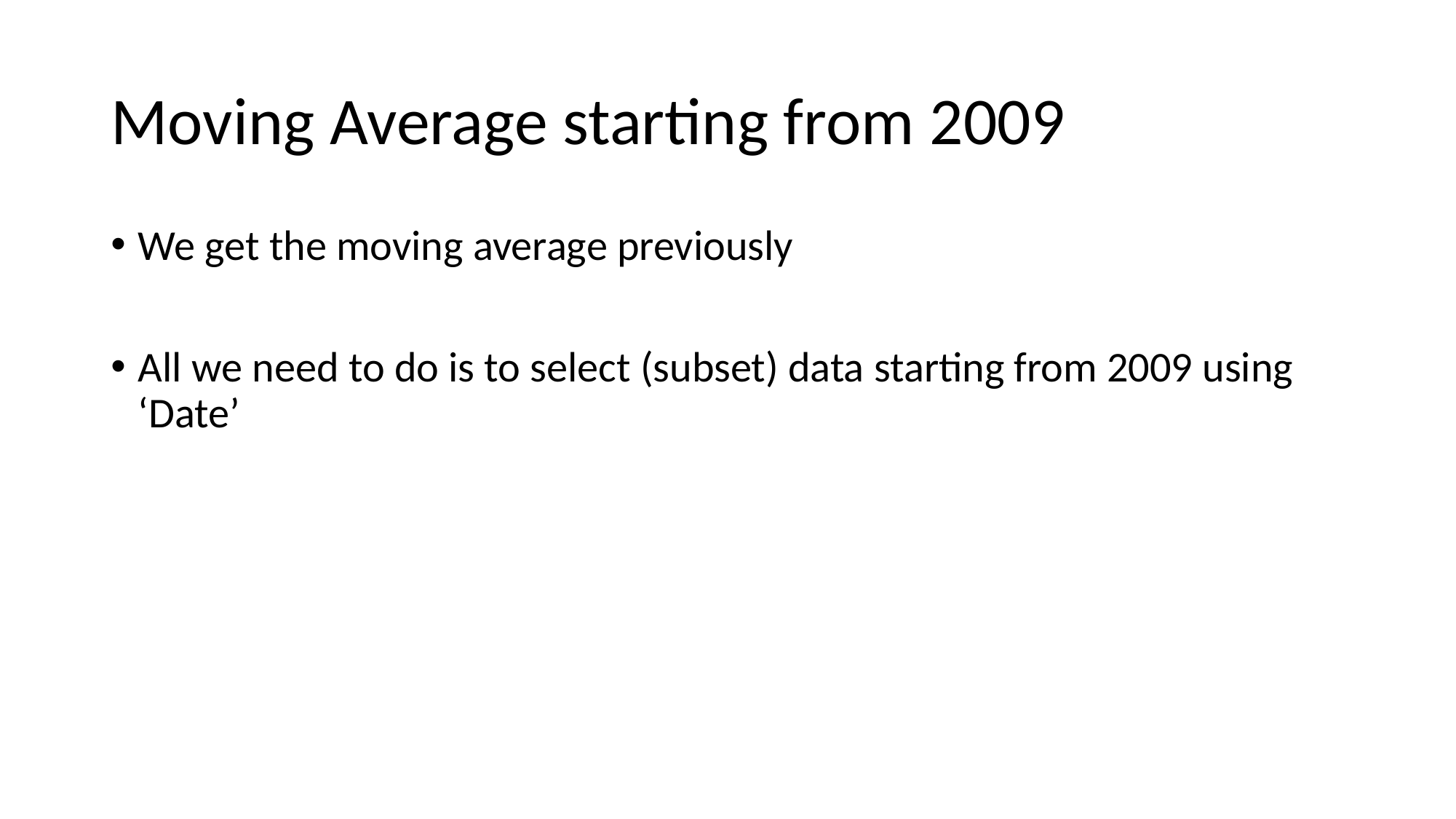

# Moving Average starting from 2009
We get the moving average previously

All we need to do is to select (subset) data starting from 2009 using ‘Date’